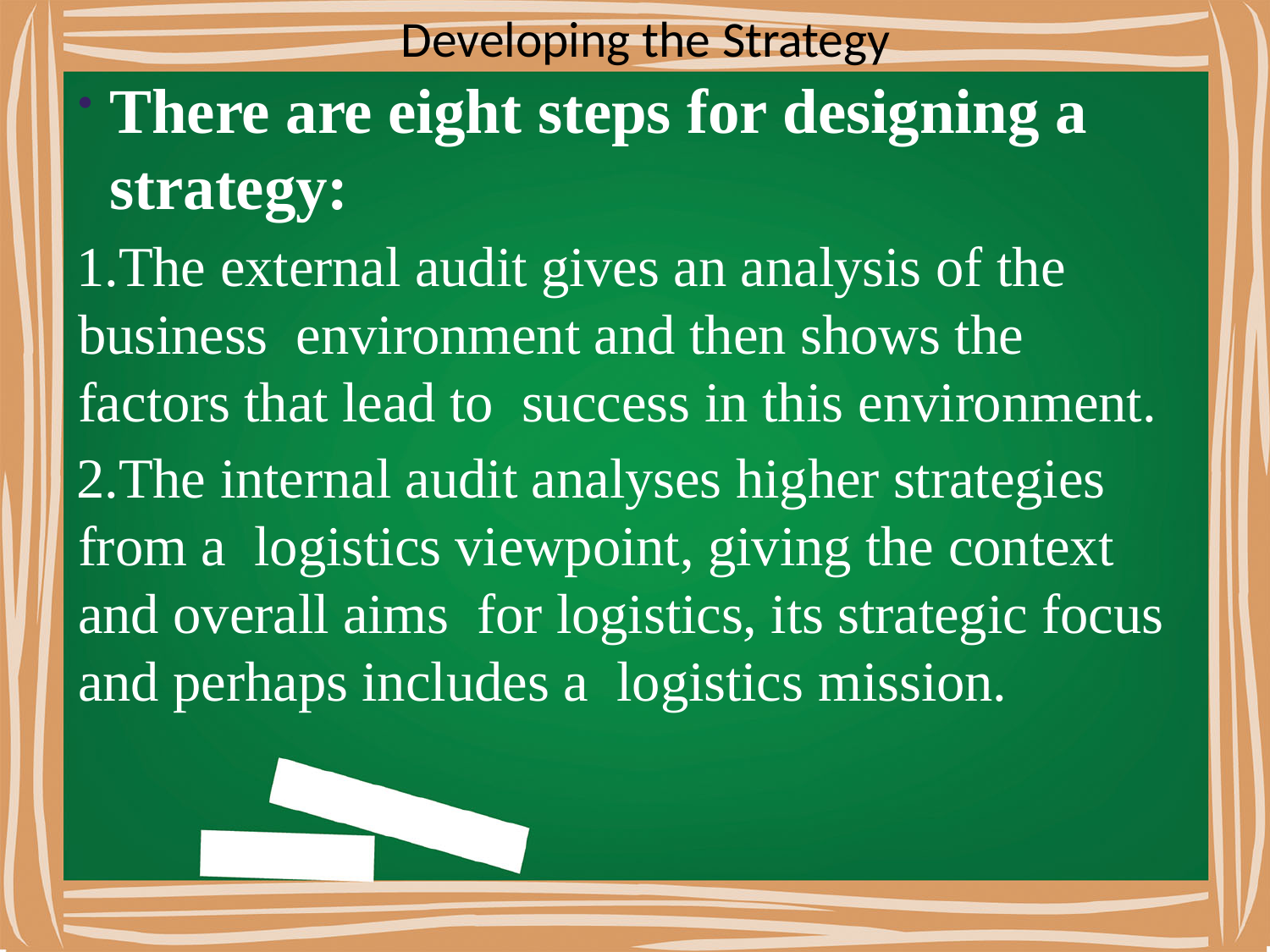

# Developing the Strategy
There are eight steps for designing a strategy:
The external audit gives an analysis of the business  environment and then shows the factors that lead to  success in this environment.
The internal audit analyses higher strategies from a  logistics viewpoint, giving the context and overall aims  for logistics, its strategic focus and perhaps includes a  logistics mission.